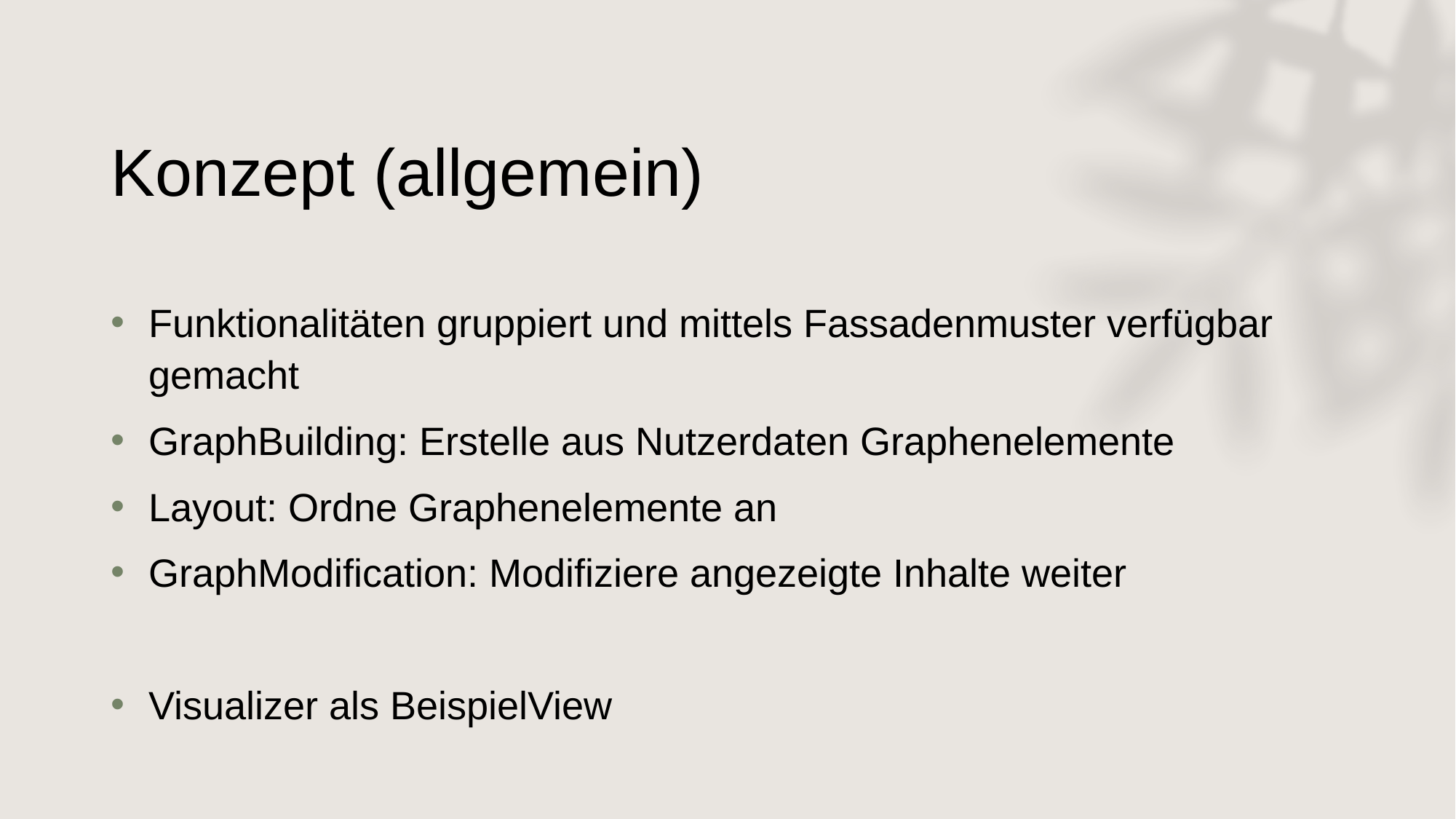

Konzept (allgemein)
Funktionalitäten gruppiert und mittels Fassadenmuster verfügbar gemacht
GraphBuilding: Erstelle aus Nutzerdaten Graphenelemente
Layout: Ordne Graphenelemente an
GraphModification: Modifiziere angezeigte Inhalte weiter

Visualizer als BeispielView